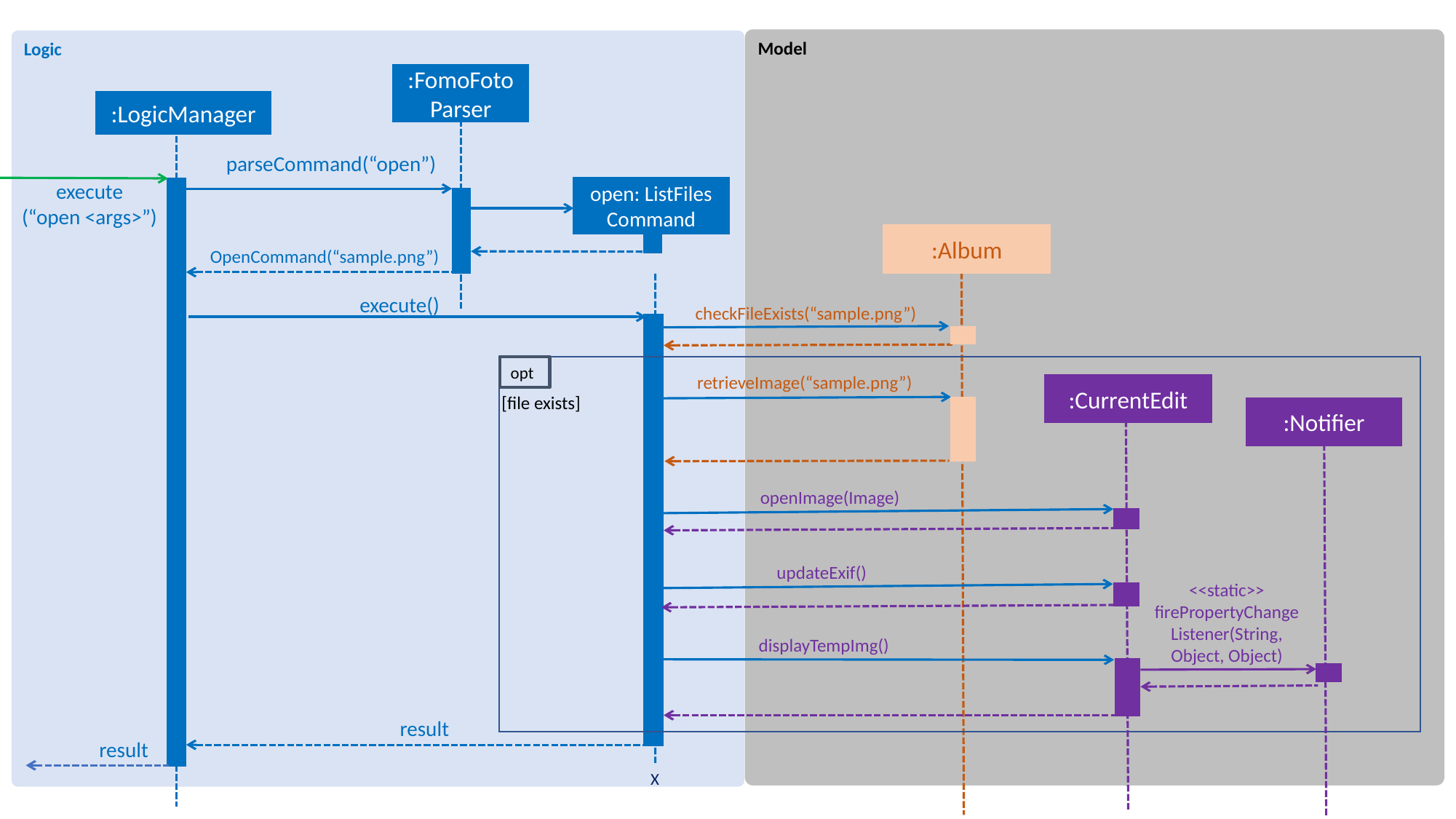

Model
Logic
:FomoFotoParser
:LogicManager
parseCommand(“open”)
execute
(“open <args>”)

open: ListFiles
Command

:Album
OpenCommand(“sample.png”)
execute()
checkFileExists(“sample.png”)

opt

retrieveImage(“sample.png”)
:CurrentEdit
[file exists]

:Notifier
openImage(Image)

updateExif()
<<static>>
firePropertyChangeListener(String, Object, Object)

displayTempImg()

result
result
X